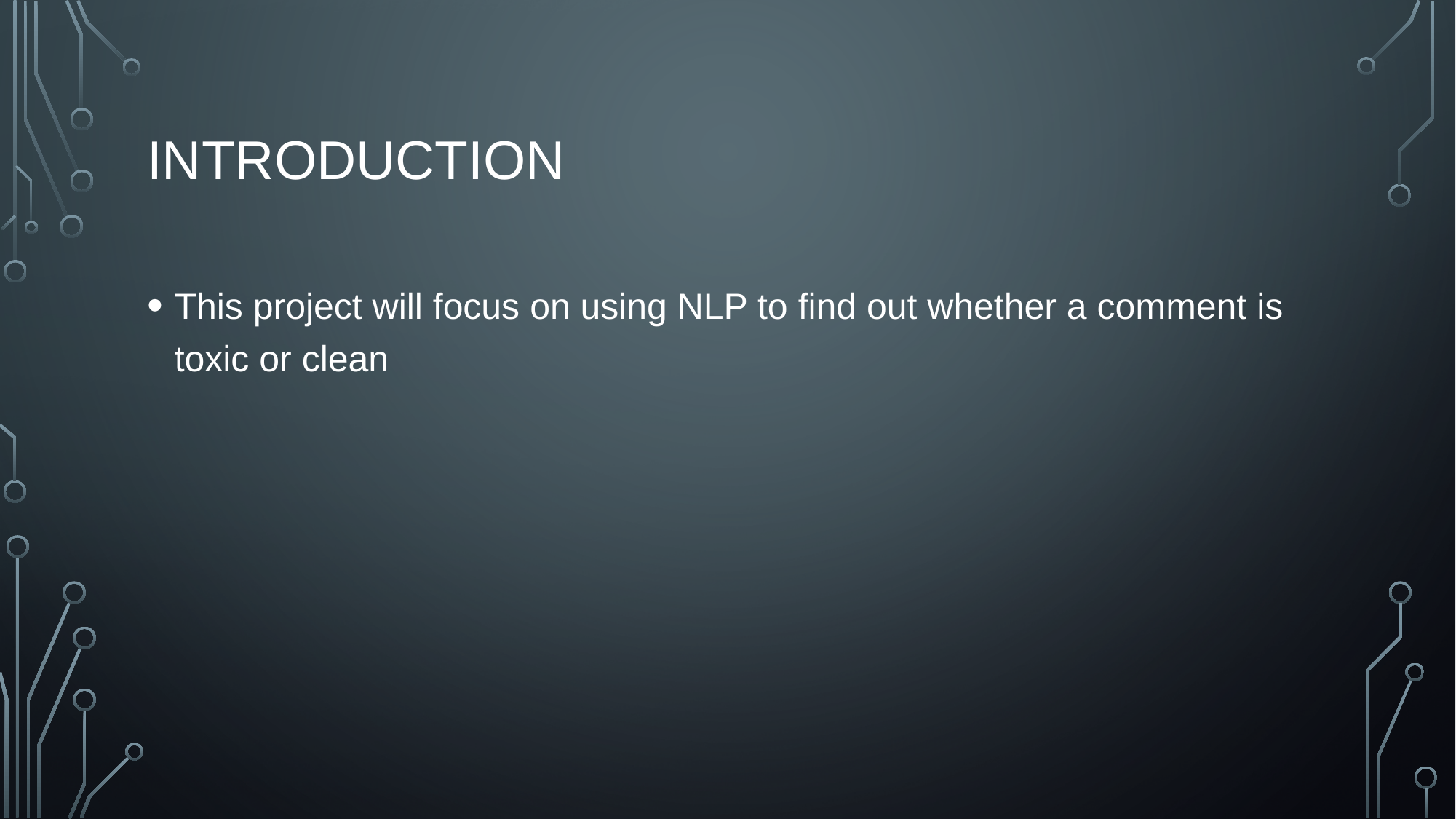

# Introduction
This project will focus on using NLP to find out whether a comment is toxic or clean